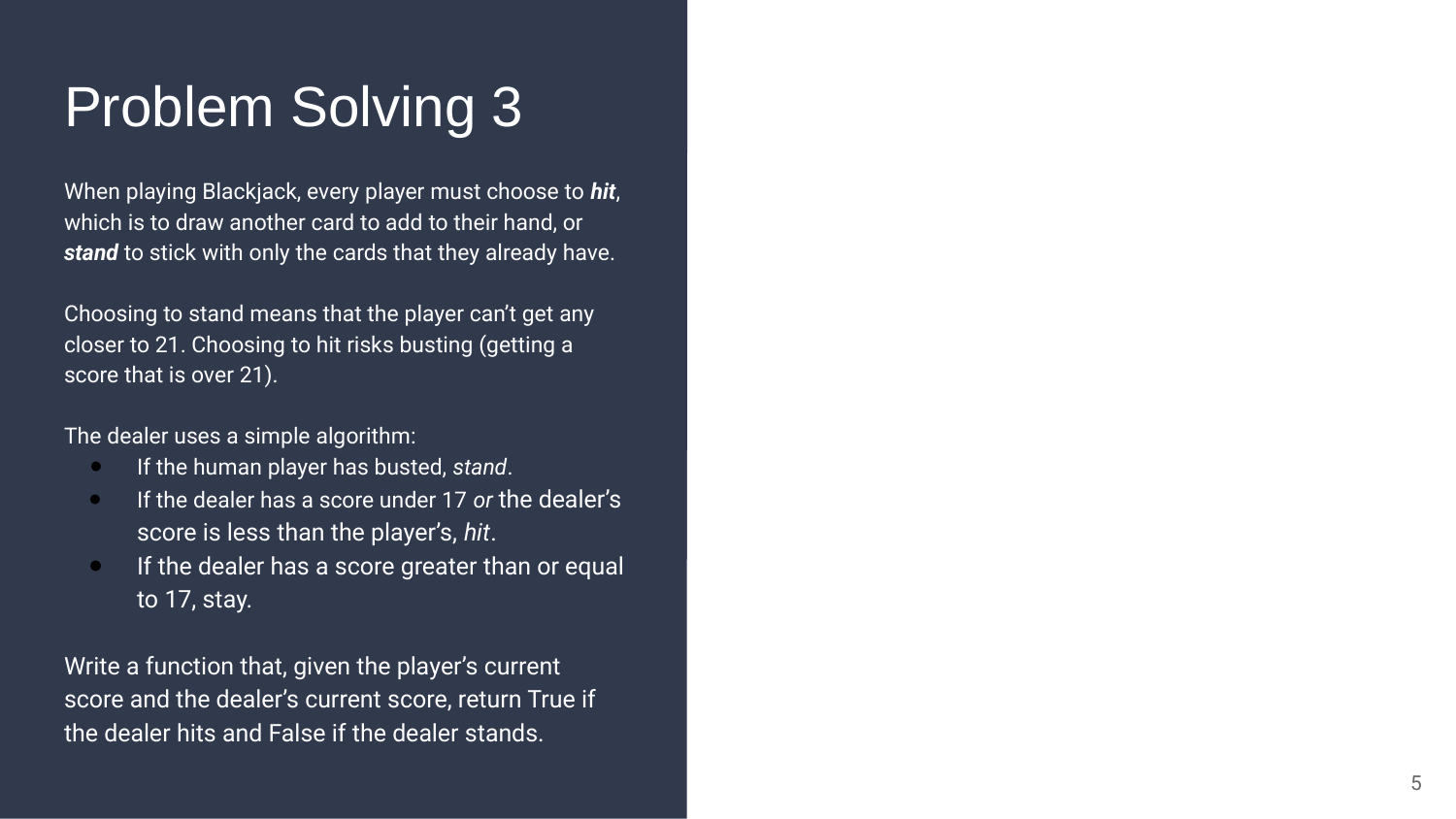

# Problem Solving 3
When playing Blackjack, every player must choose to hit, which is to draw another card to add to their hand, or stand to stick with only the cards that they already have.

Choosing to stand means that the player can’t get any closer to 21. Choosing to hit risks busting (getting a score that is over 21).

The dealer uses a simple algorithm:
If the human player has busted, stand.
If the dealer has a score under 17 or the dealer’s score is less than the player’s, hit.
If the dealer has a score greater than or equal to 17, stay.

Write a function that, given the player’s current score and the dealer’s current score, return True if the dealer hits and False if the dealer stands.
5